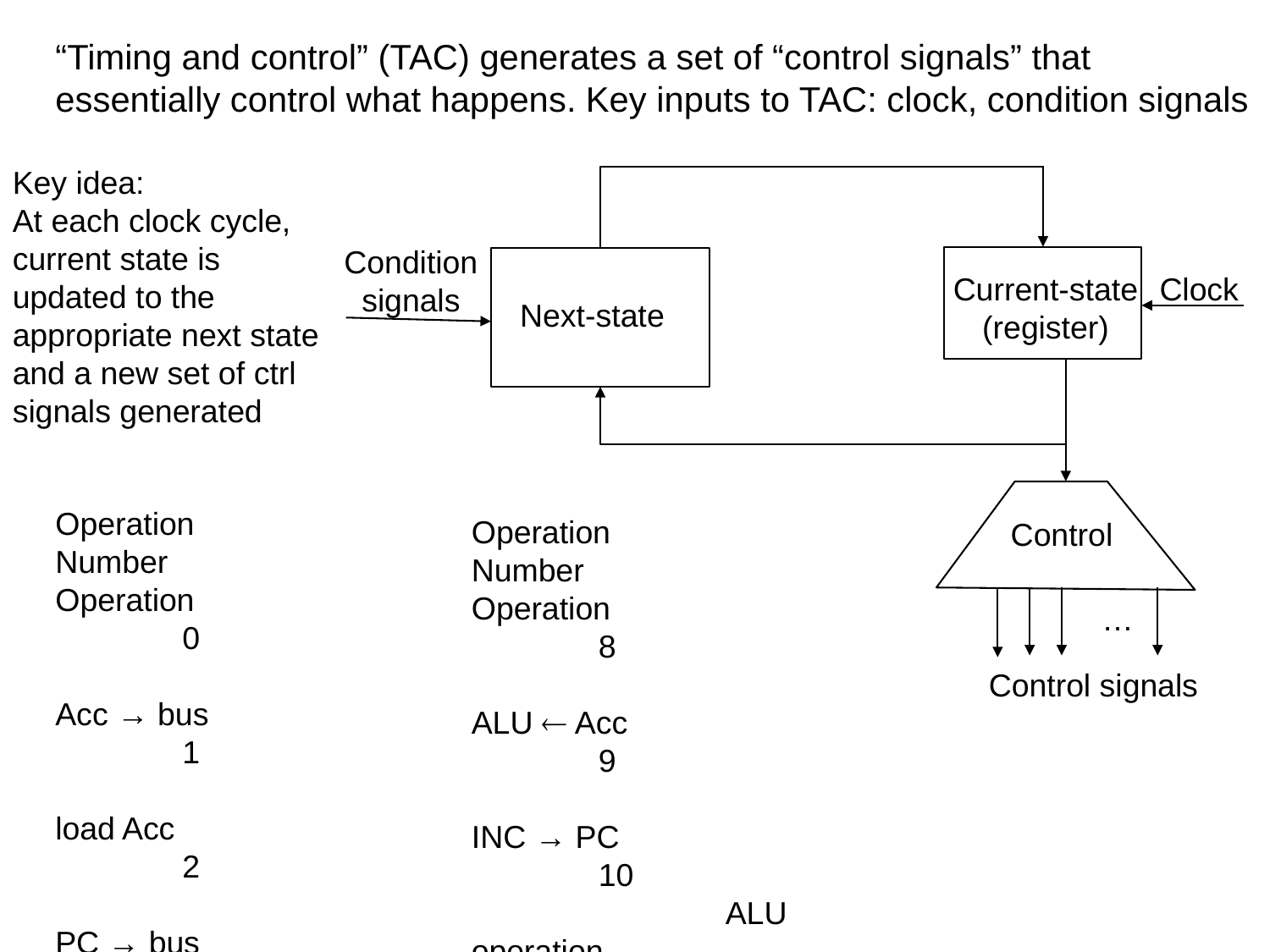

“Timing and control” (TAC) generates a set of “control signals” that essentially control what happens. Key inputs to TAC: clock, condition signals
Key idea:
At each clock cycle,
current state is updated to the appropriate next state
and a new set of ctrl signals generated
Condition
signals

Current-state
(register)
Clock
Next-state

Control
…
Control signals
Operation
Number		Operation
	0					Acc → bus
	1					load Acc
	2					PC → bus
	3					load PC
	4					load IR
	5					load MAR
	6					MDR → bus
	7					load MDR
Operation
Number		Operation
	8					ALU ← Acc
	9					INC → PC
	10				ALU operation
	11				ALU operation
	12				Addr → bus
	13				CS
	14				R/W